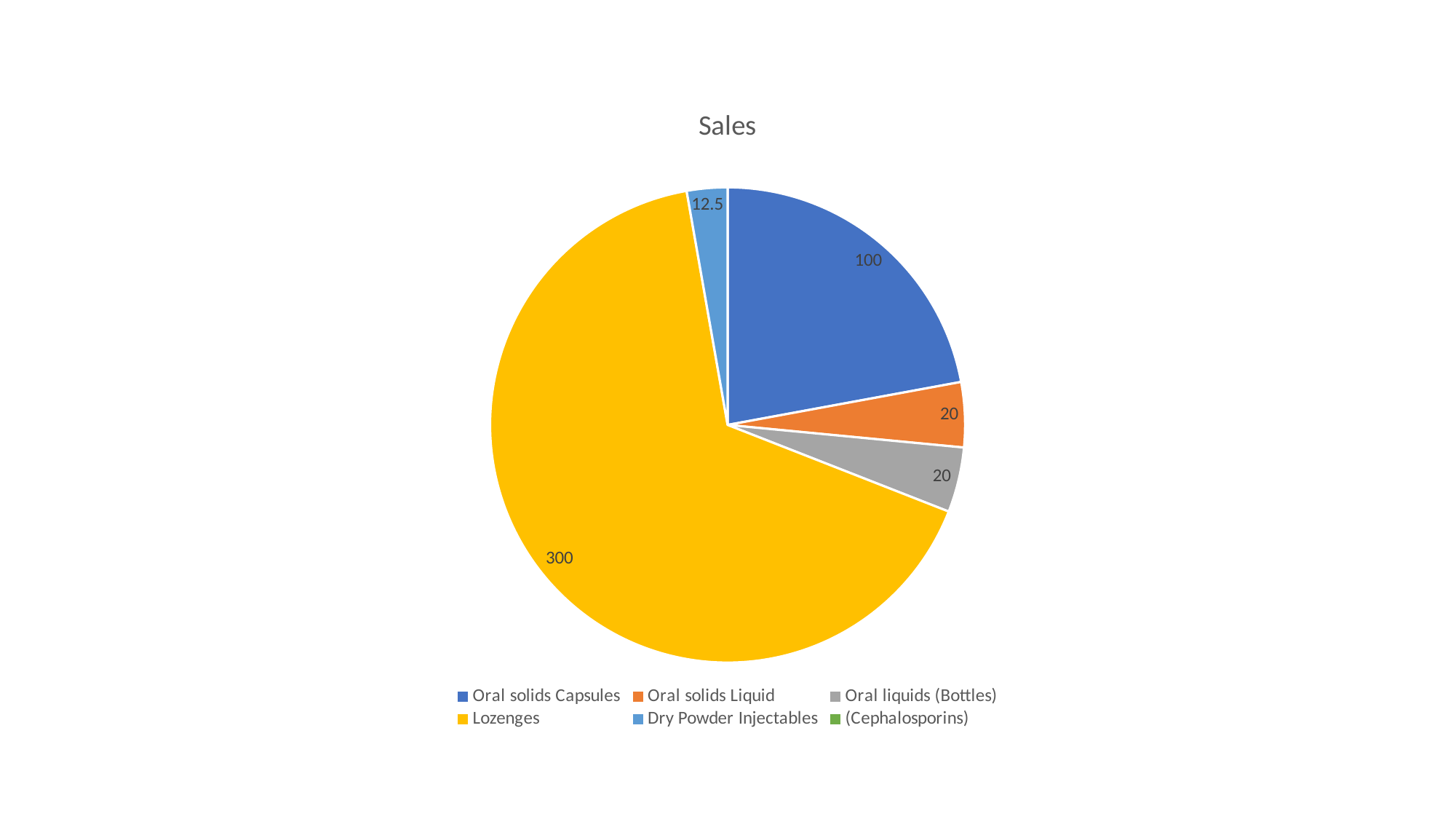

### Chart:

| Category | Sales |
|---|---|
| Oral solids Capsules | 100.0 |
| Oral solids Liquid | 20.0 |
| Oral liquids (Bottles) | 20.0 |
| Lozenges  | 300.0 |
| Dry Powder Injectables | 12.5 |
| (Cephalosporins)  | None |